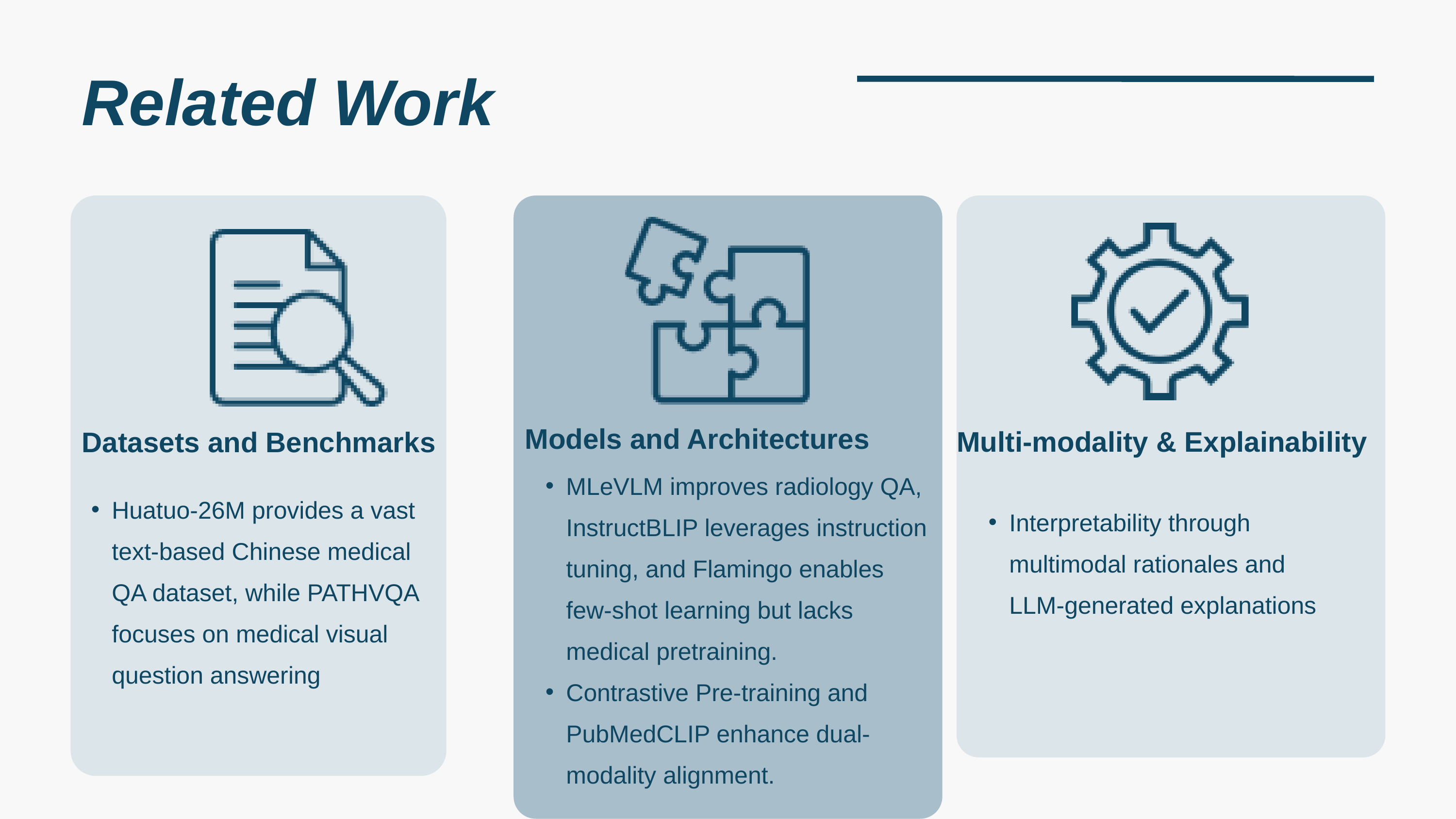

Related Work

Models and Architectures
Multi-modality & Explainability
Datasets and Benchmarks
MLeVLM improves radiology QA, InstructBLIP leverages instruction tuning, and Flamingo enables few-shot learning but lacks medical pretraining.
Contrastive Pre-training and PubMedCLIP enhance dual-modality alignment.
Huatuo-26M provides a vast text-based Chinese medical QA dataset, while PATHVQA focuses on medical visual question answering
Interpretability through multimodal rationales and LLM-generated explanations